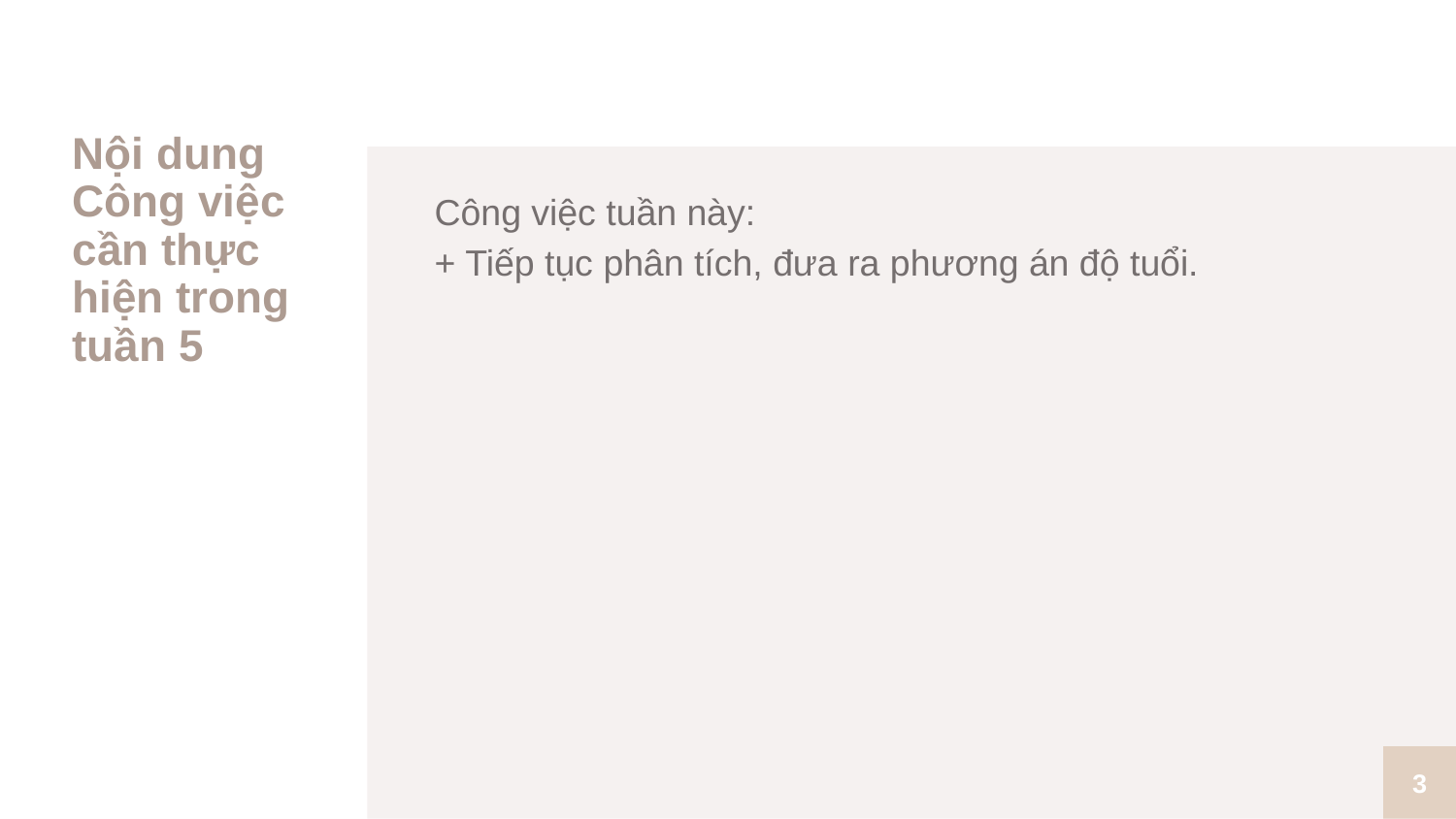

# Nội dung Công việc cần thực hiện trong tuần 5
Công việc tuần này:
+ Tiếp tục phân tích, đưa ra phương án độ tuổi.
3